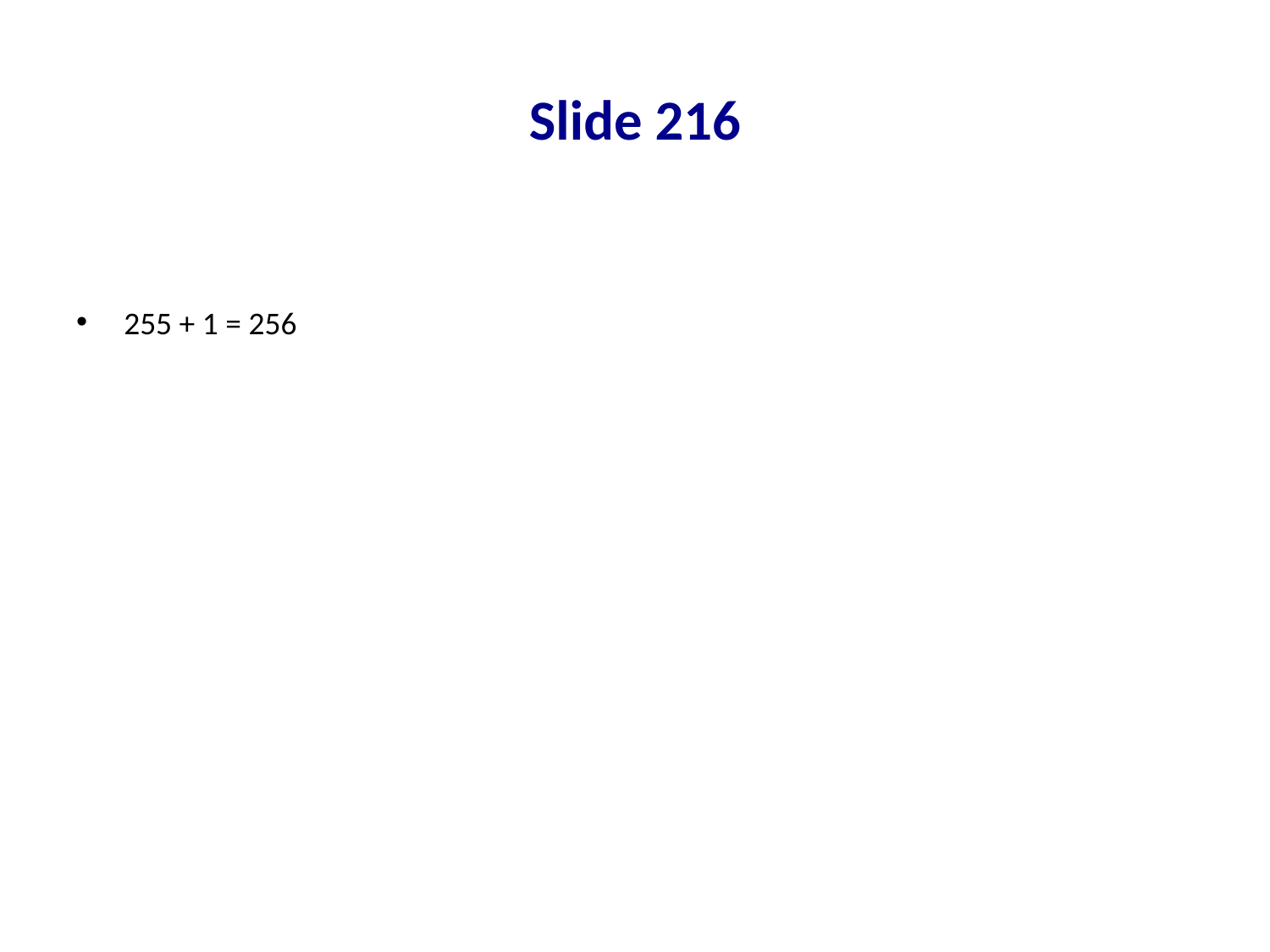

# Slide 216

255 + 1 = 256